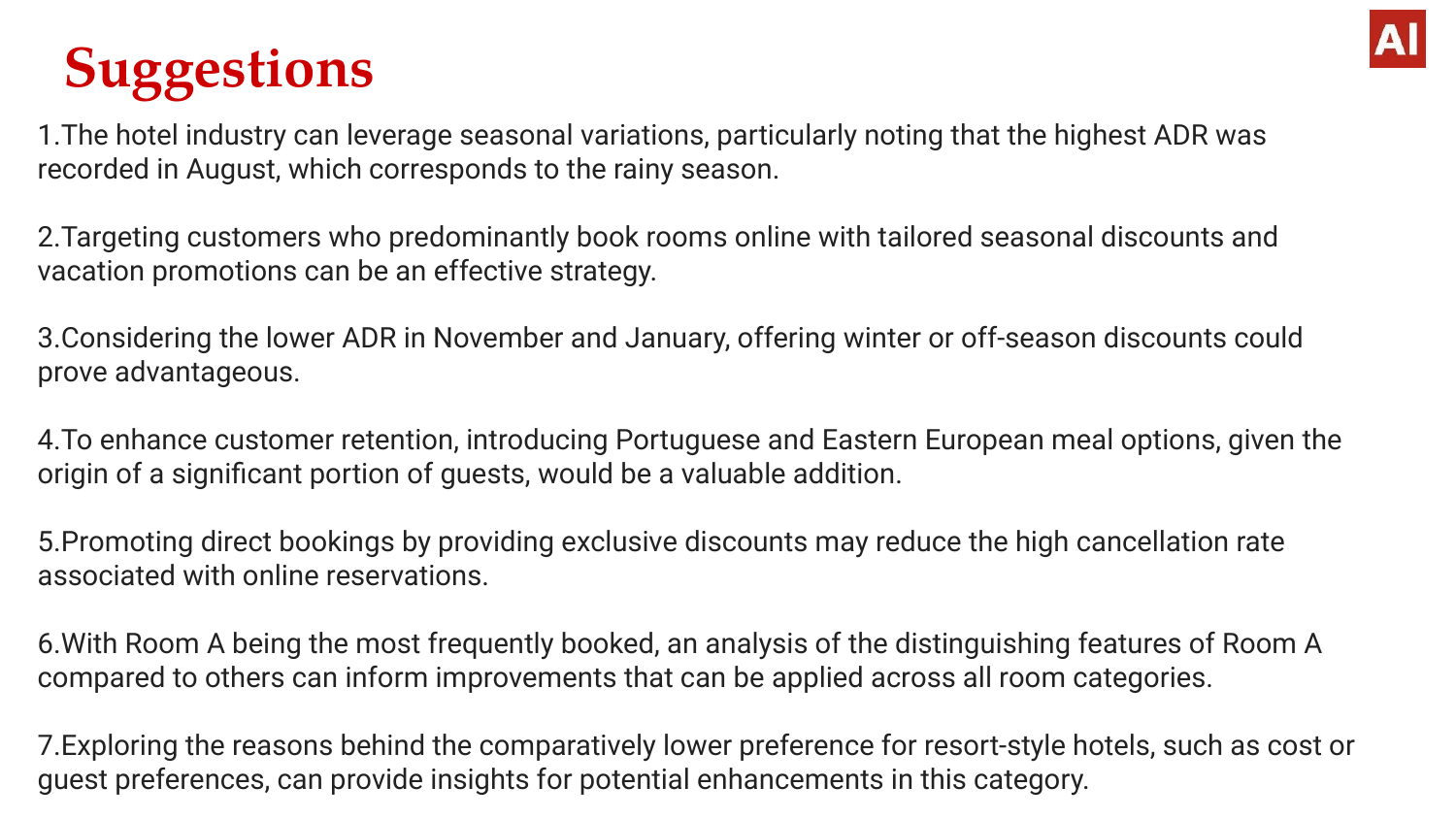

# Suggestions
1.The hotel industry can leverage seasonal variations, particularly noting that the highest ADR was recorded in August, which corresponds to the rainy season.

2.Targeting customers who predominantly book rooms online with tailored seasonal discounts and vacation promotions can be an effective strategy.

3.Considering the lower ADR in November and January, offering winter or off-season discounts could prove advantageous.

4.To enhance customer retention, introducing Portuguese and Eastern European meal options, given the origin of a significant portion of guests, would be a valuable addition.

5.Promoting direct bookings by providing exclusive discounts may reduce the high cancellation rate associated with online reservations.

6.With Room A being the most frequently booked, an analysis of the distinguishing features of Room A compared to others can inform improvements that can be applied across all room categories.

7.Exploring the reasons behind the comparatively lower preference for resort-style hotels, such as cost or guest preferences, can provide insights for potential enhancements in this category.